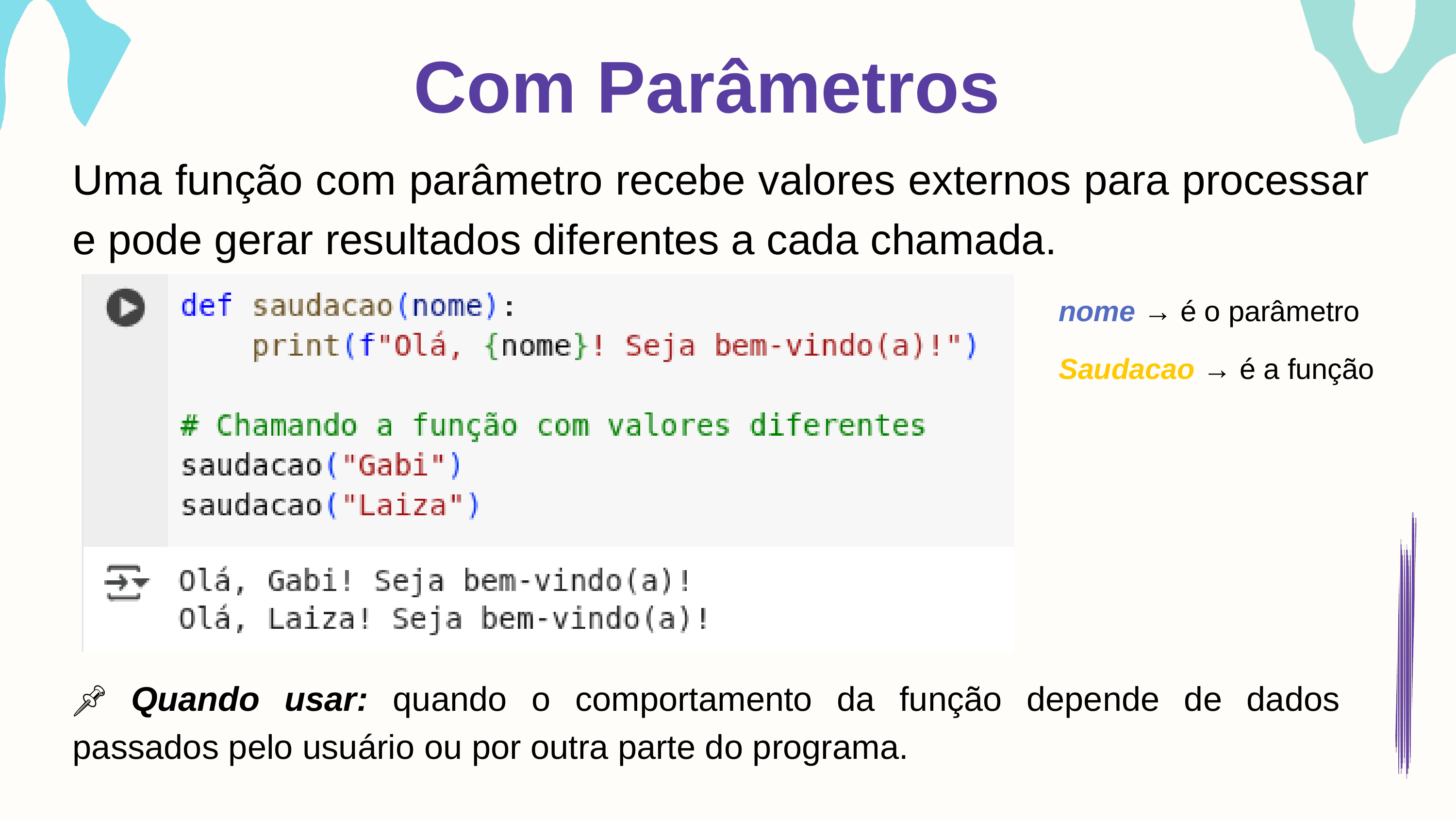

Com Parâmetros
Uma função com parâmetro recebe valores externos para processar e pode gerar resultados diferentes a cada chamada.

nome → é o parâmetro
Saudacao → é a função

📌 Quando usar: quando o comportamento da função depende de dados passados pelo usuário ou por outra parte do programa.